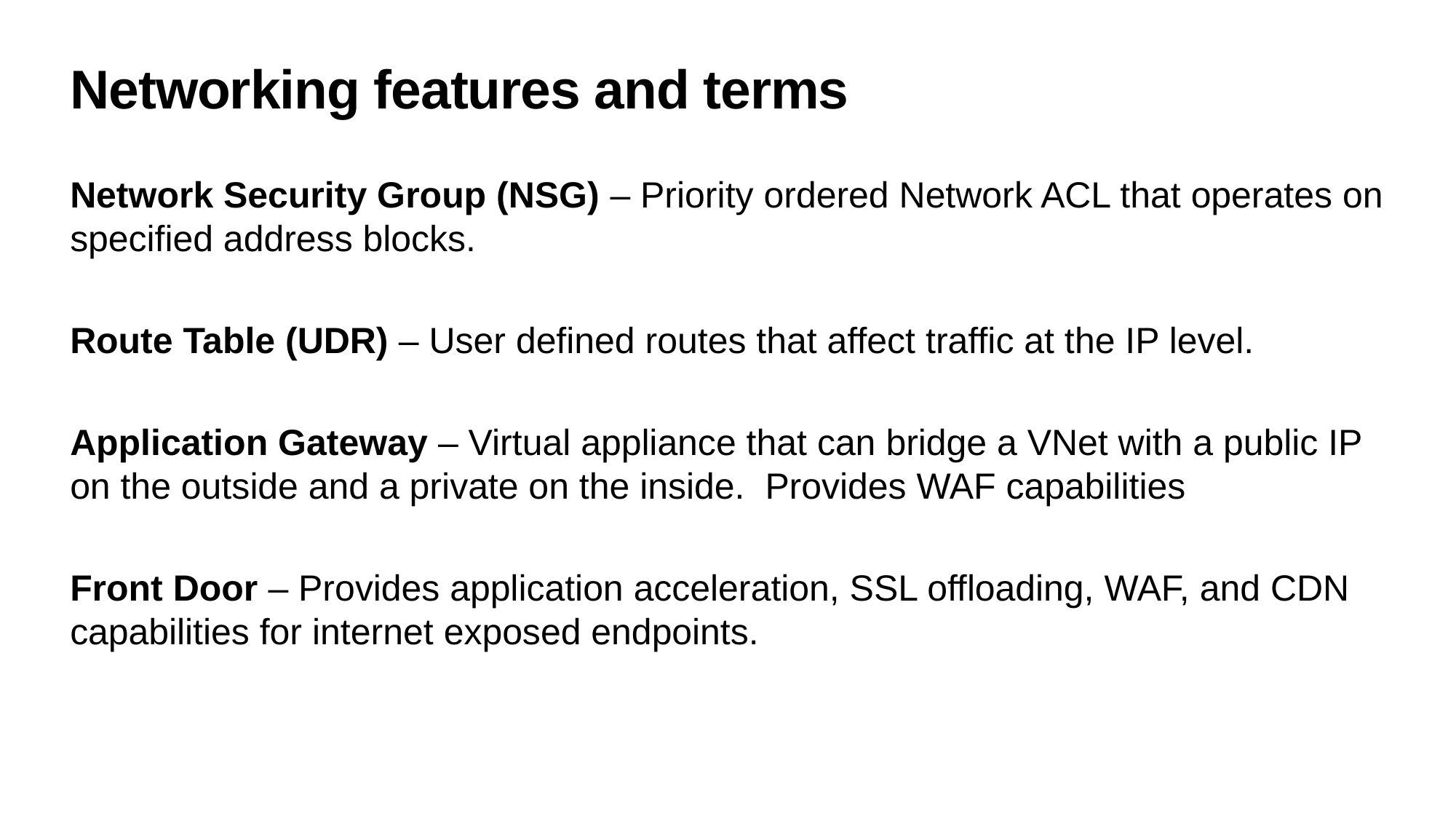

# Networking features and terms
Network Security Group (NSG) – Priority ordered Network ACL that operates on specified address blocks.

Route Table (UDR) – User defined routes that affect traffic at the IP level.

Application Gateway – Virtual appliance that can bridge a VNet with a public IP on the outside and a private on the inside.  Provides WAF capabilities

Front Door – Provides application acceleration, SSL offloading, WAF, and CDN capabilities for internet exposed endpoints.